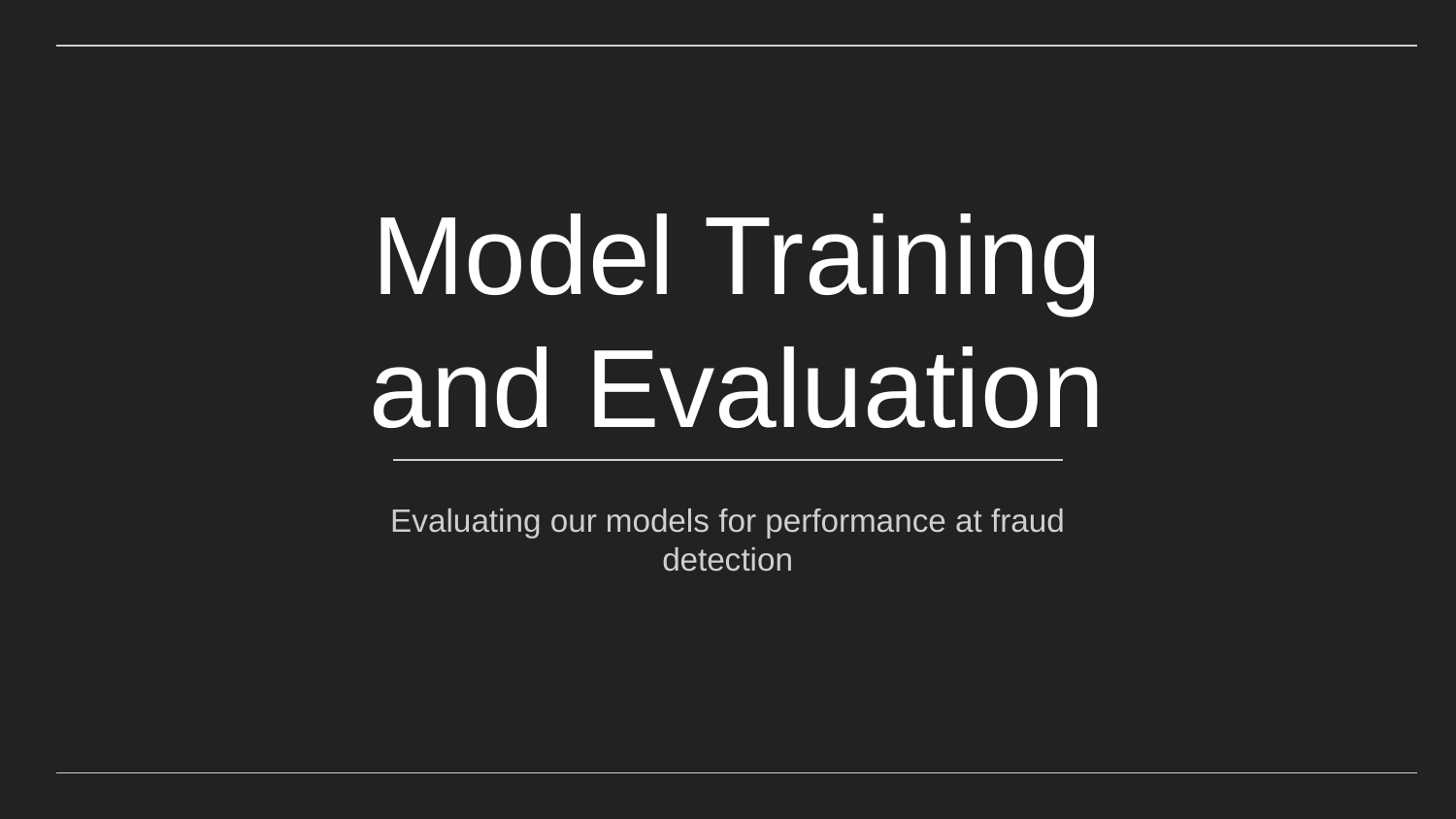

# Model Training and Evaluation

Evaluating our models for performance at fraud detection